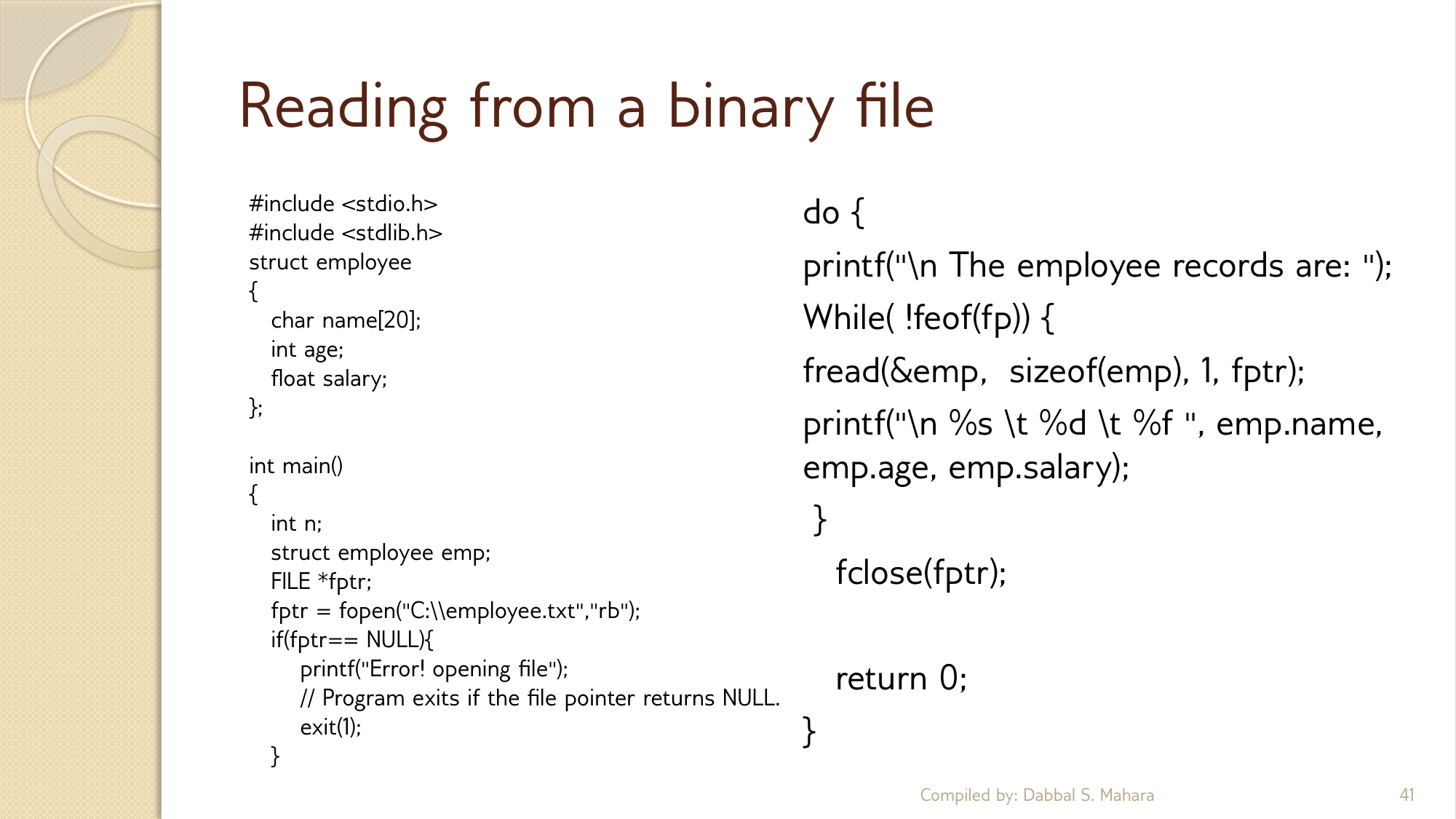

# Reading from a binary file
#include <stdio.h>
#include <stdlib.h>
struct employee
{
   char name[20];
   int age;
   float salary;
};

int main()
{
   int n;
   struct employee emp;
   FILE *fptr;
   fptr = fopen("C:\\employee.txt","rb");
   if(fptr== NULL){
       printf("Error! opening file");
       // Program exits if the file pointer returns NULL.
       exit(1);
   }
do {
printf("\n The employee records are: ");
While( !feof(fp)) {
fread(&emp,  sizeof(emp), 1, fptr);
printf("\n %s \t %d \t %f ", emp.name, emp.age, emp.salary);
 }
   fclose(fptr);

   return 0;
}
Compiled by: Dabbal S. Mahara
41